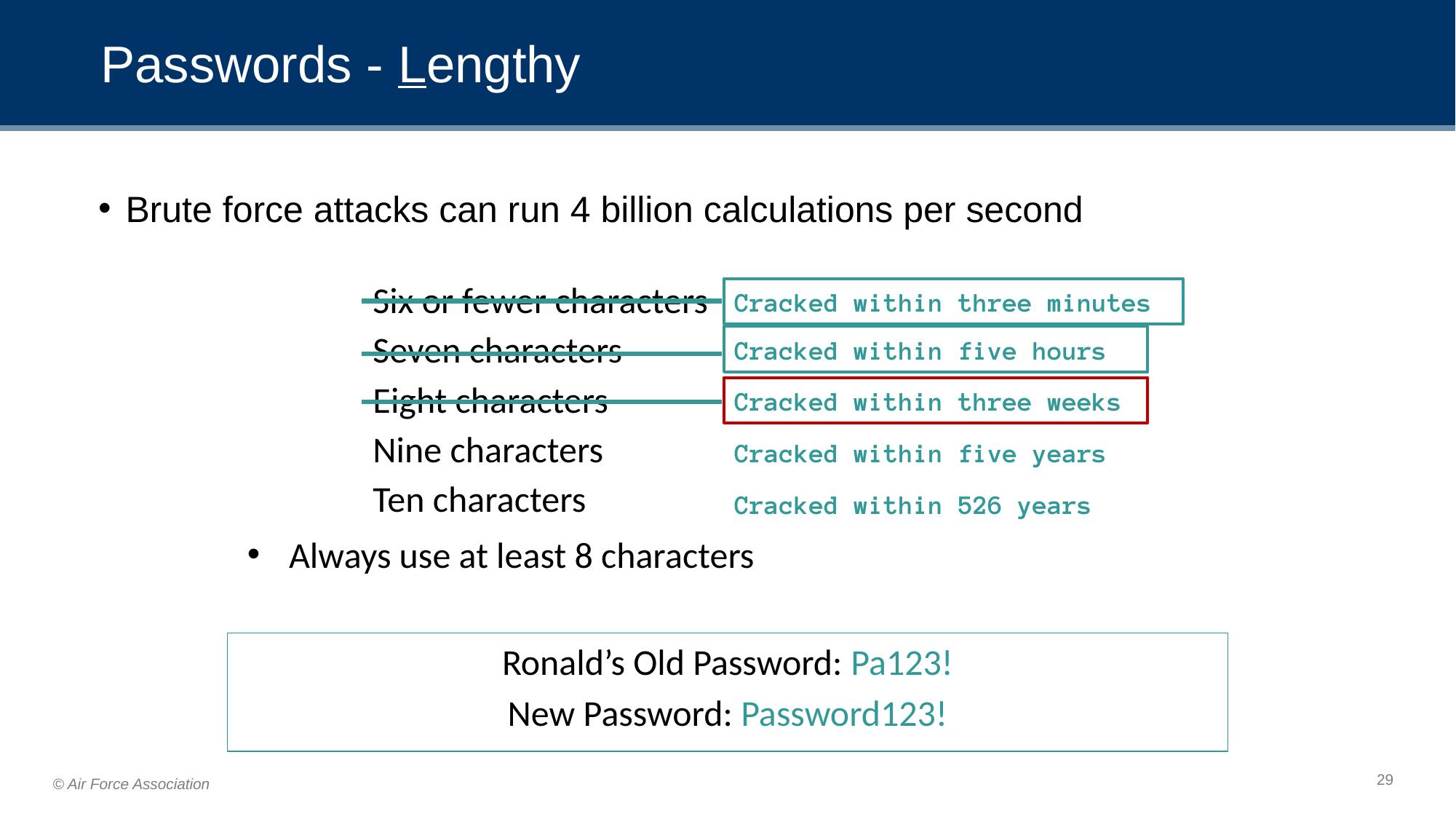

# Passwords - Lengthy
Brute force attacks can run 4 billion calculations per second
Six or fewer characters
Seven characters
Eight characters
Nine characters
Ten characters
Cracked within three minutes
Cracked within five hours
Cracked within three weeks
Cracked within five years
Cracked within 526 years
Always use at least 8 characters
Ronald’s Old Password: Pa123!
New Password: Password123!
29